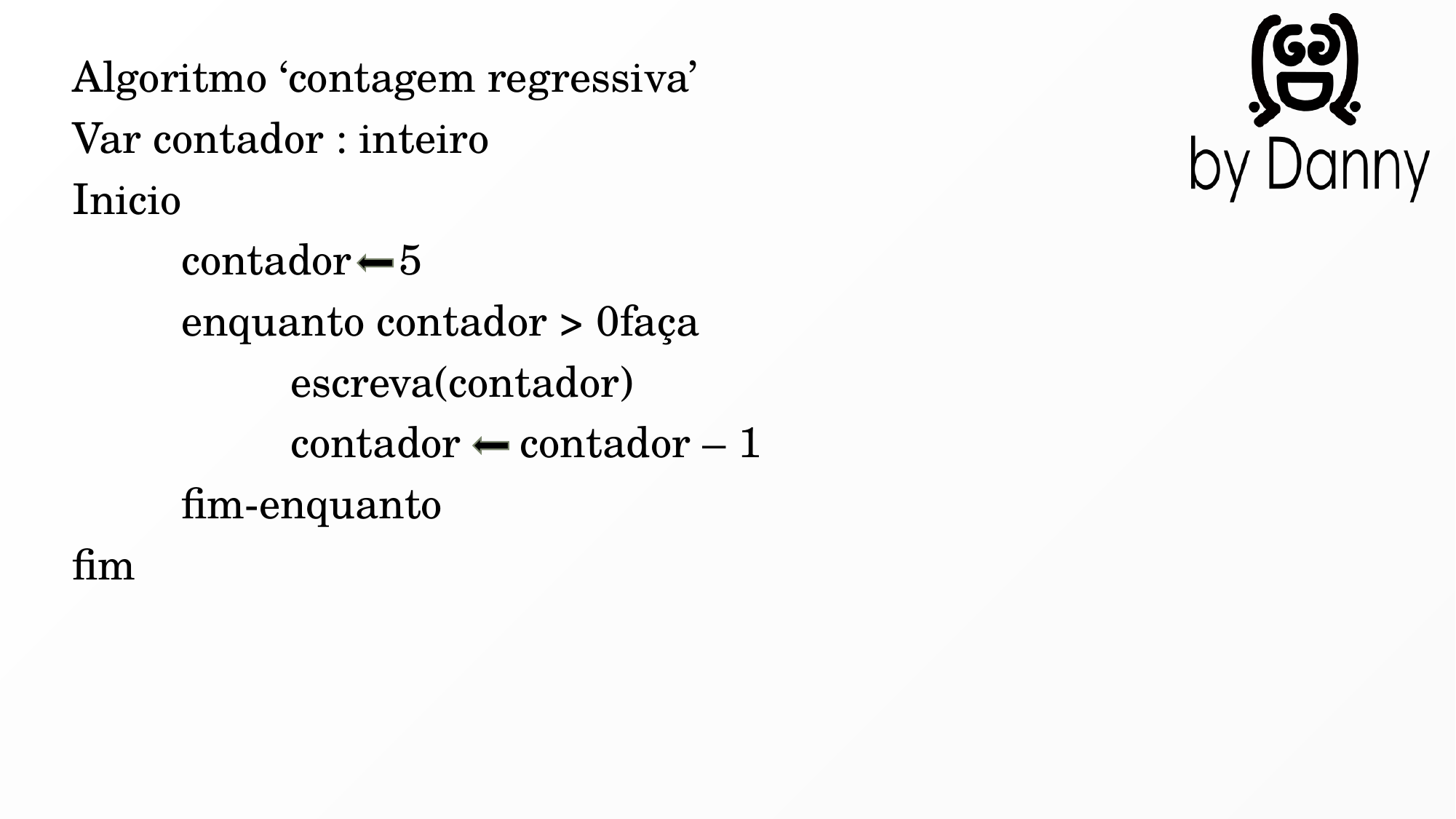

Algoritmo ‘contagem regressiva’
Var contador : inteiro
Inicio
	contador    5
	enquanto contador > 0faça
		escreva(contador)
		contador     contador – 1
	fim-enquanto
fim